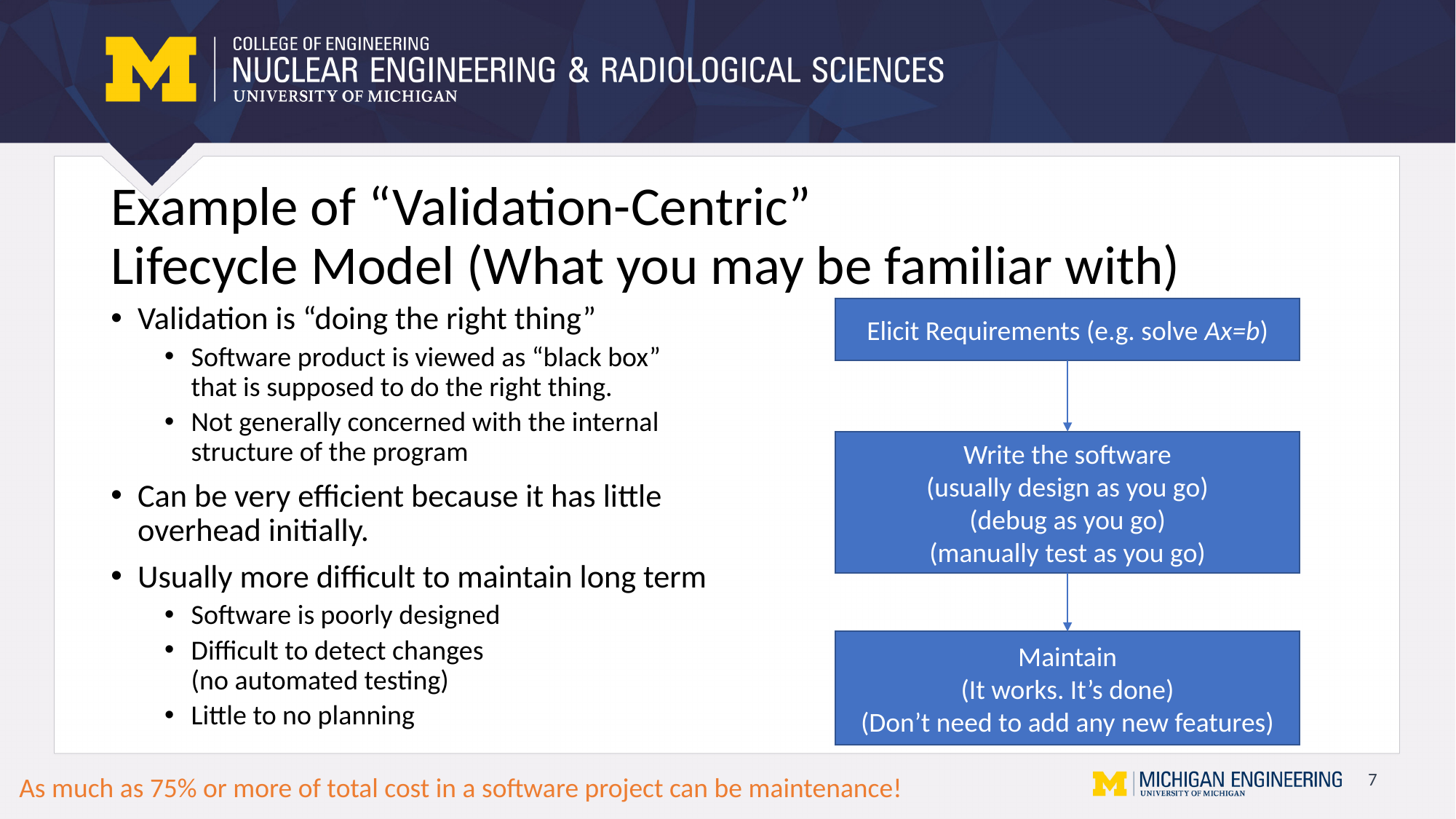

# Example of “Validation-Centric” Lifecycle Model (What you may be familiar with)
Validation is “doing the right thing”
Software product is viewed as “black box” that is supposed to do the right thing.
Not generally concerned with the internal structure of the program
Can be very efficient because it has little overhead initially.
Usually more difficult to maintain long term
Software is poorly designed
Difficult to detect changes
(no automated testing)
Little to no planning
Elicit Requirements (e.g. solve Ax=b)
Write the software
(usually design as you go)
(debug as you go)
(manually test as you go)
Maintain
(It works. It’s done)
(Don’t need to add any new features)
As much as 75% or more of total cost in a software project can be maintenance!